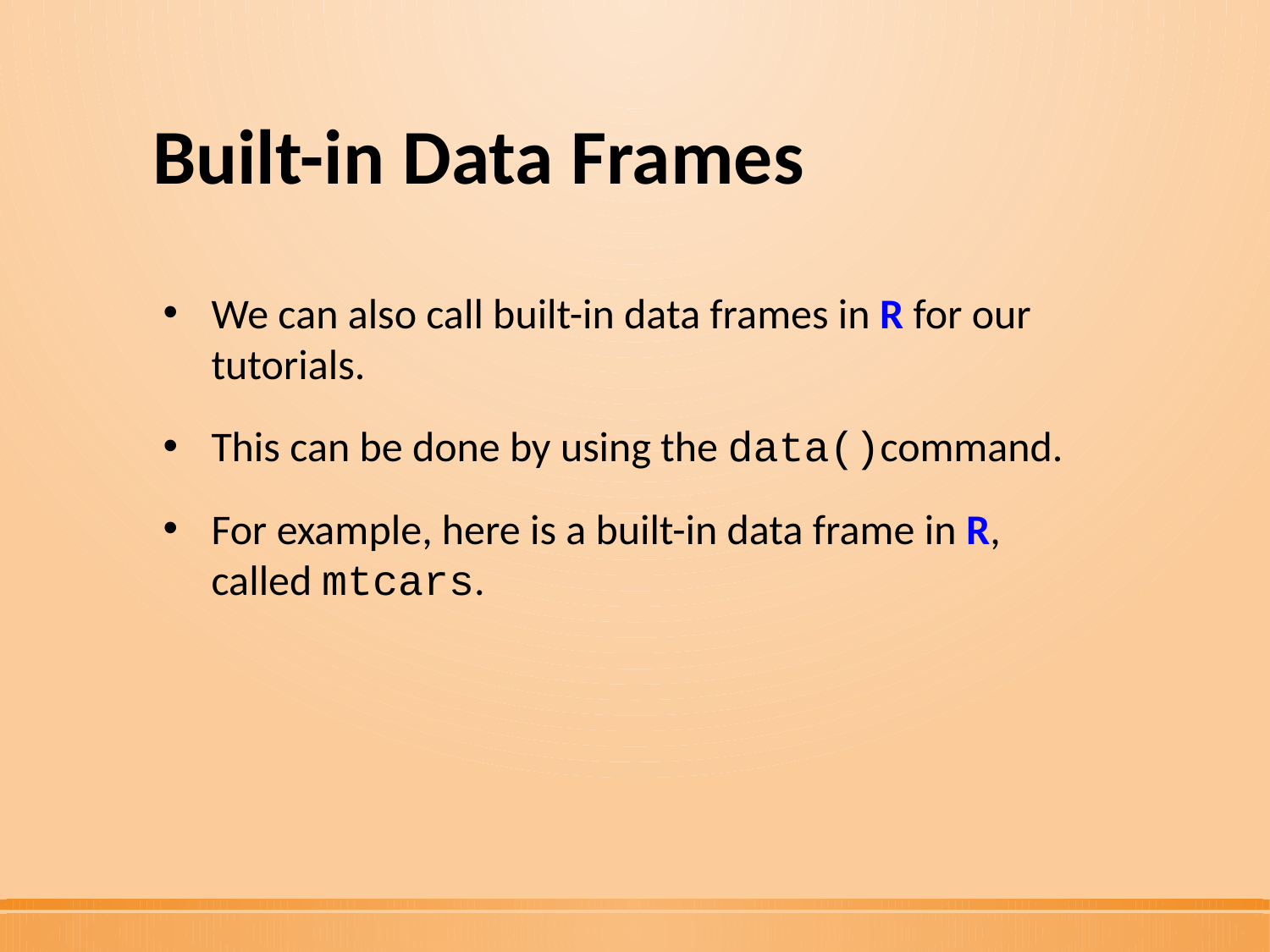

# Built-in Data Frames
We can also call built-in data frames in R for our tutorials.
This can be done by using the data()command.
For example, here is a built-in data frame in R, called mtcars.